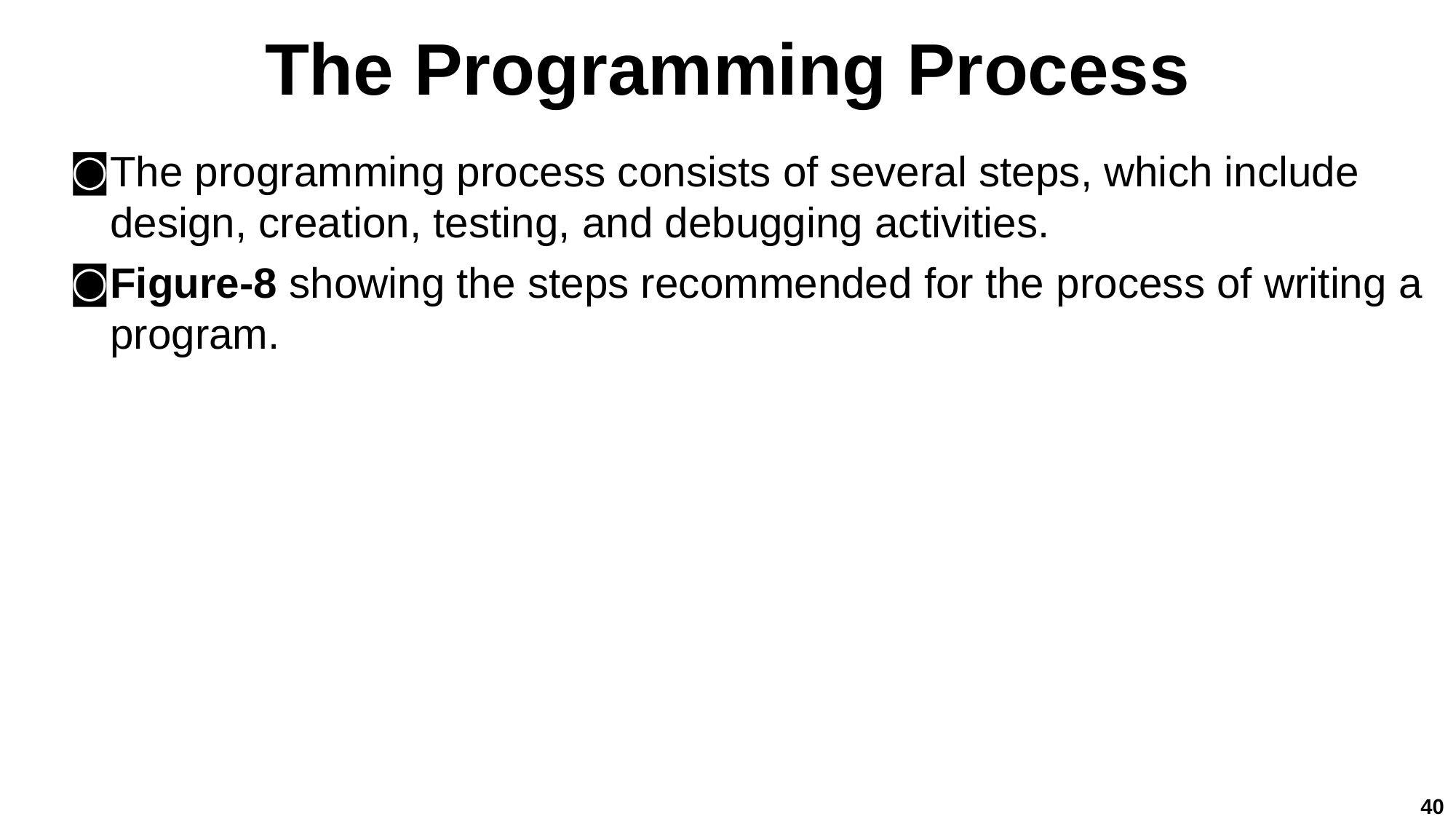

# The Programming Process
The programming process consists of several steps, which include design, creation, testing, and debugging activities.
Figure-8 showing the steps recommended for the process of writing a program.
40